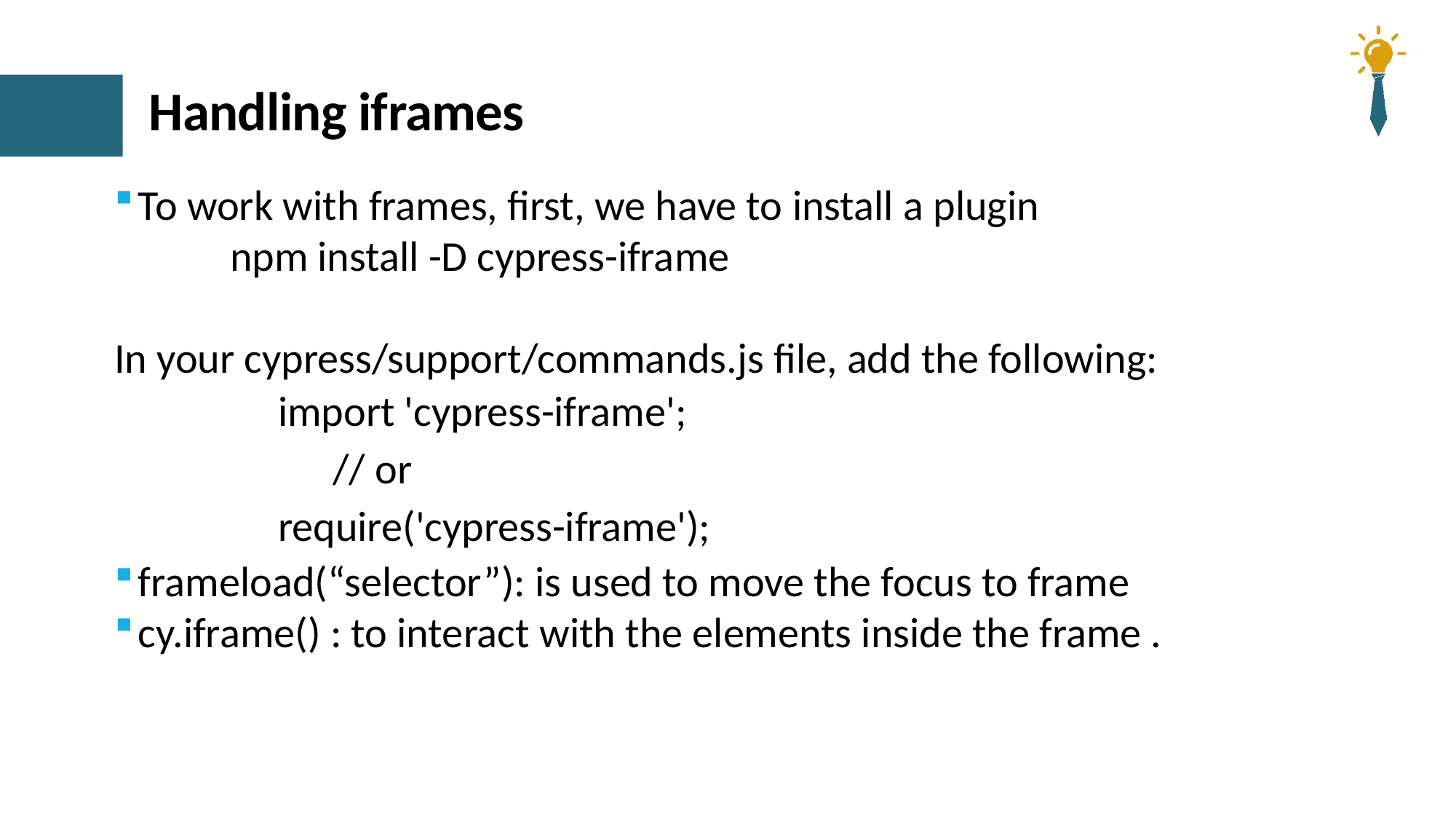

# Handling iframes
To work with frames, first, we have to install a plugin
            npm install -D cypress-iframe

In your cypress/support/commands.js file, add the following:
import 'cypress-iframe';
// or
require('cypress-iframe');
frameload(“selector”): is used to move the focus to frame
cy.iframe() : to interact with the elements inside the frame .